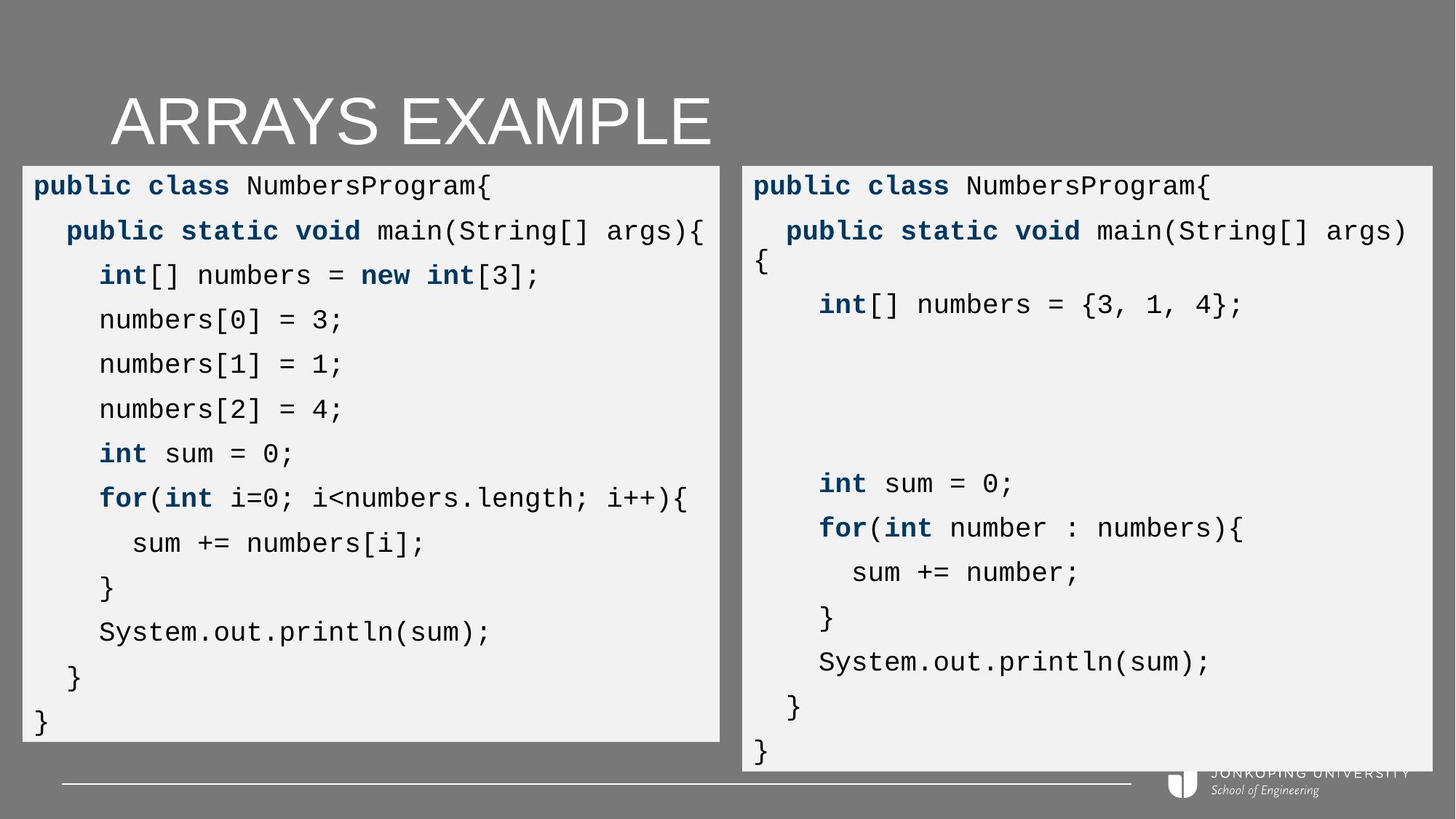

# Arrays example
public class NumbersProgram{
  public static void main(String[] args){
    int[] numbers = new int[3];
    numbers[0] = 3;
    numbers[1] = 1;
    numbers[2] = 4;
    int sum = 0;
    for(int i=0; i<numbers.length; i++){
      sum += numbers[i];
    }
    System.out.println(sum);
  }
}
public class NumbersProgram{
  public static void main(String[] args){
    int[] numbers = {3, 1, 4};

    int sum = 0;
    for(int number : numbers){
      sum += number;
    }
    System.out.println(sum);
  }
}